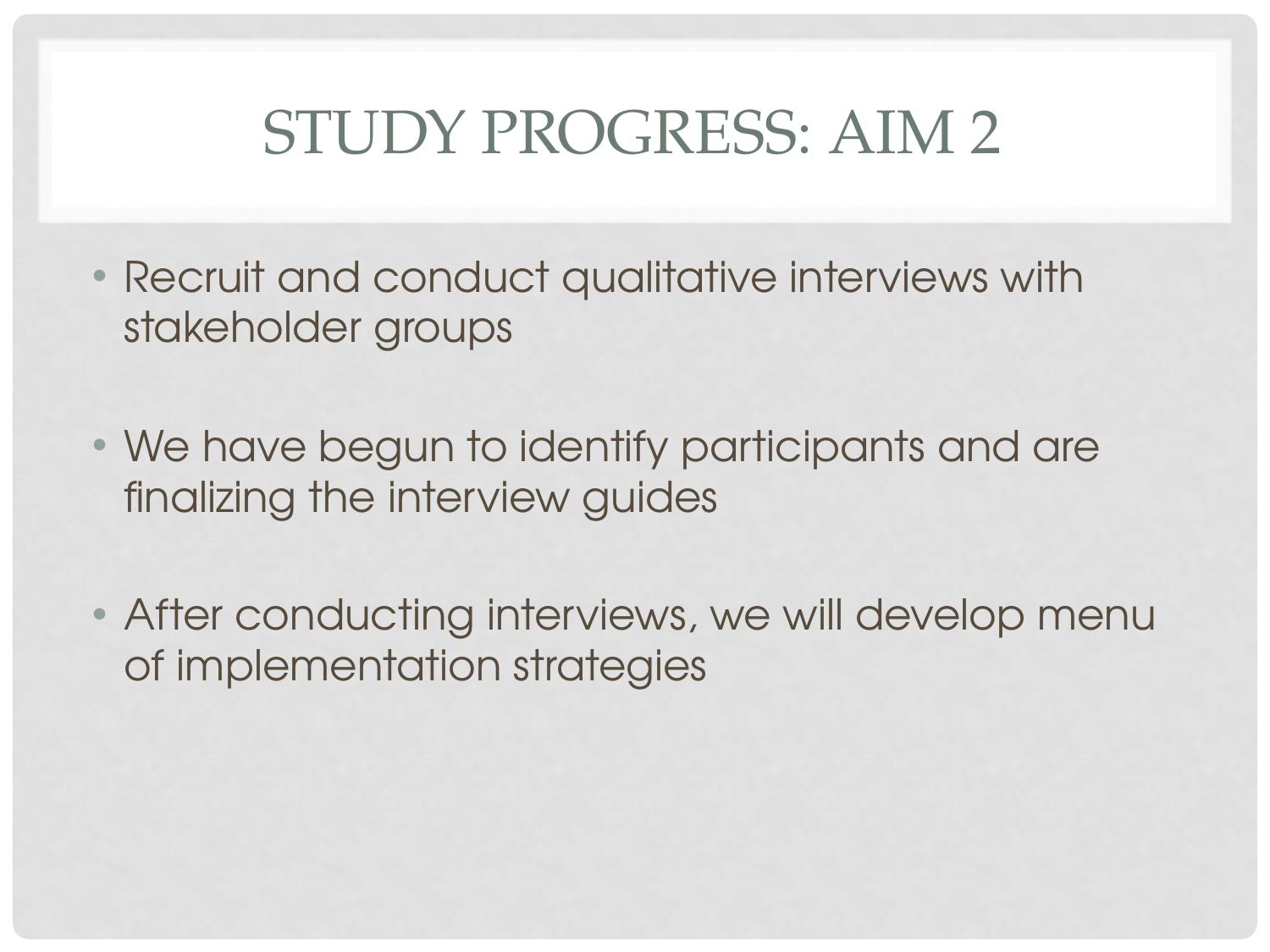

# Study Progress: Aim 2
Recruit and conduct qualitative interviews with stakeholder groups

We have begun to identify participants and are finalizing the interview guides

After conducting interviews, we will develop menu of implementation strategies